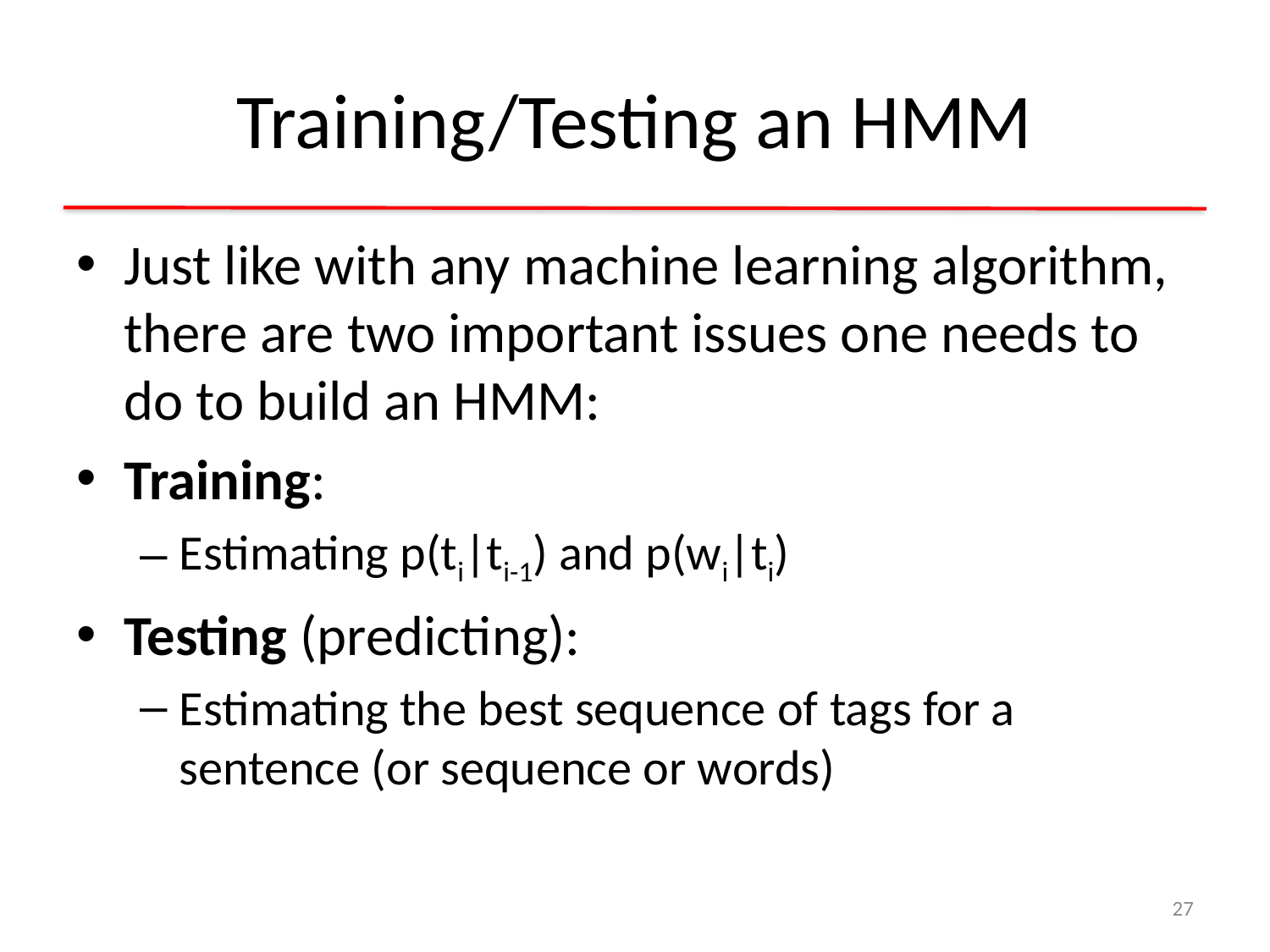

# Training/Testing an HMM
Just like with any machine learning algorithm, there are two important issues one needs to do to build an HMM:
Training:
Estimating p(ti|ti-1) and p(wi|ti)
Testing (predicting):
Estimating the best sequence of tags for a sentence (or sequence or words)
27